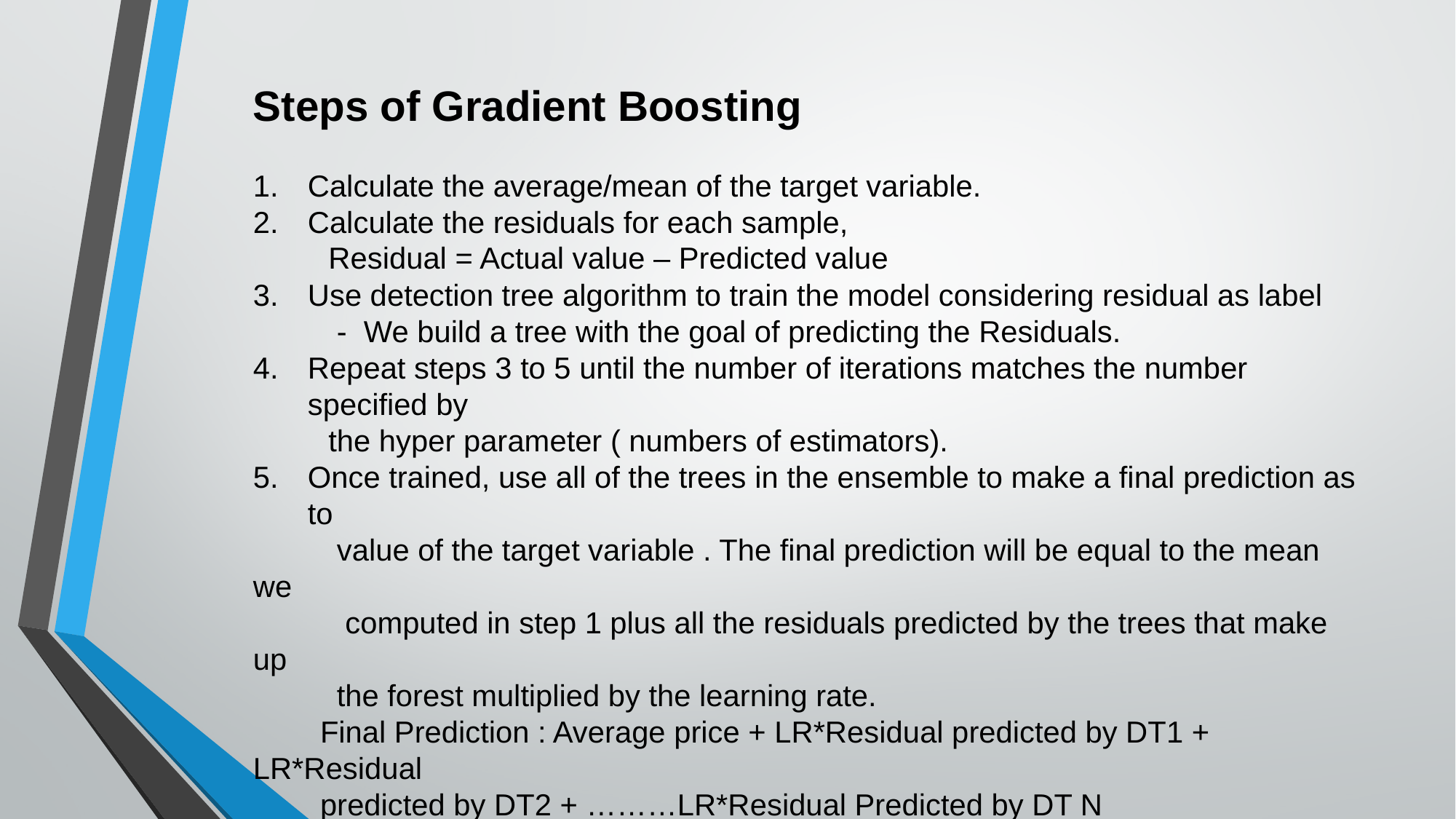

Steps of Gradient Boosting

Calculate the average/mean of the target variable.
Calculate the residuals for each sample,
         Residual = Actual value – Predicted value
Use detection tree algorithm to train the model considering residual as label
          -  We build a tree with the goal of predicting the Residuals.
Repeat steps 3 to 5 until the number of iterations matches the number specified by
         the hyper parameter ( numbers of estimators).
Once trained, use all of the trees in the ensemble to make a final prediction as to
          value of the target variable . The final prediction will be equal to the mean we
           computed in step 1 plus all the residuals predicted by the trees that make up
          the forest multiplied by the learning rate.
        Final Prediction : Average price + LR*Residual predicted by DT1 + LR*Residual
        predicted by DT2 + ………LR*Residual Predicted by DT N

        Here,  LR = Learning Rate
                      DT = Decision Tree